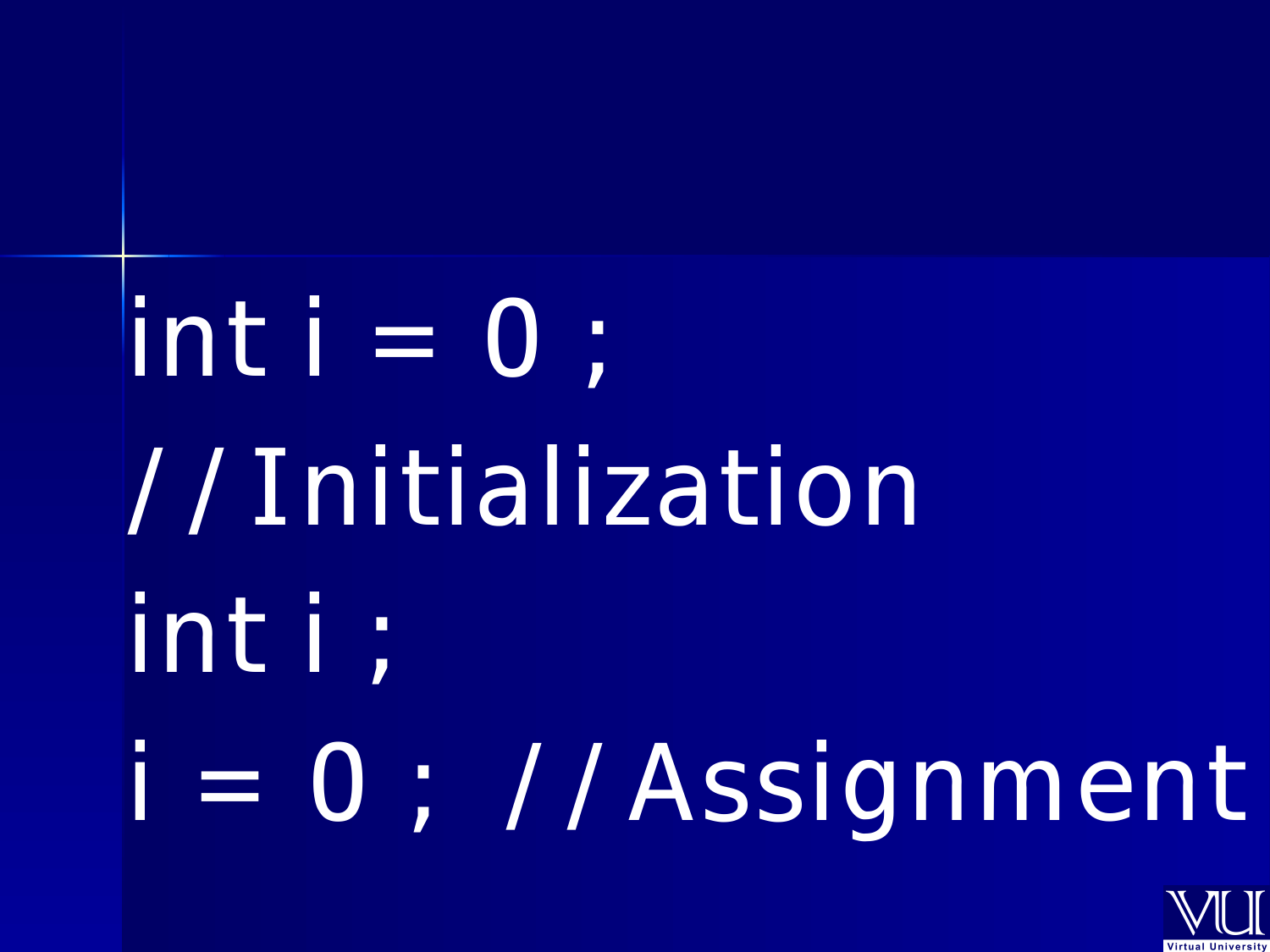

int i = 0 ;
//Initialization
int i ;
i = 0 ;  //Assignment